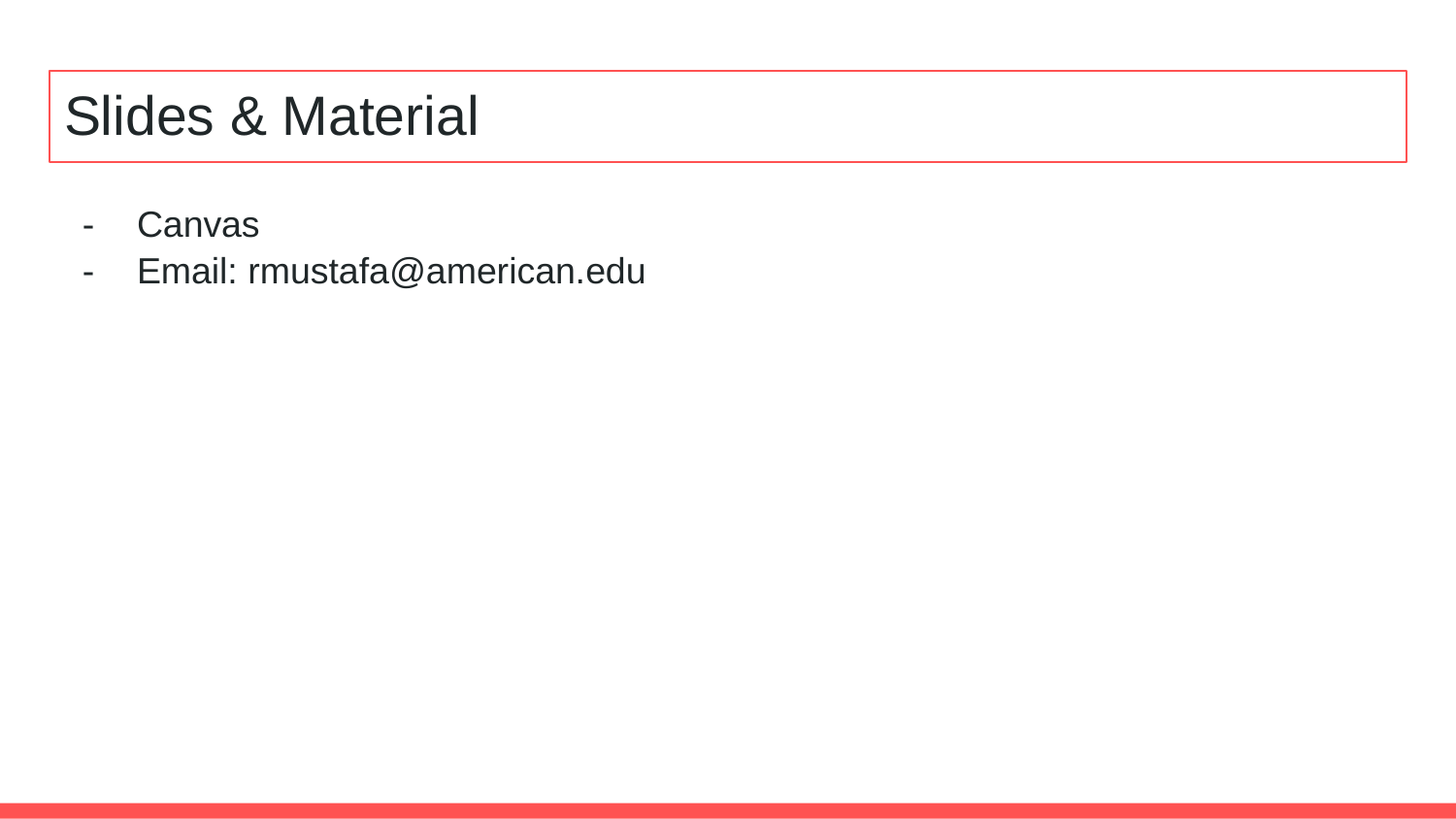

# Slides & Material
Canvas
Email: rmustafa@american.edu